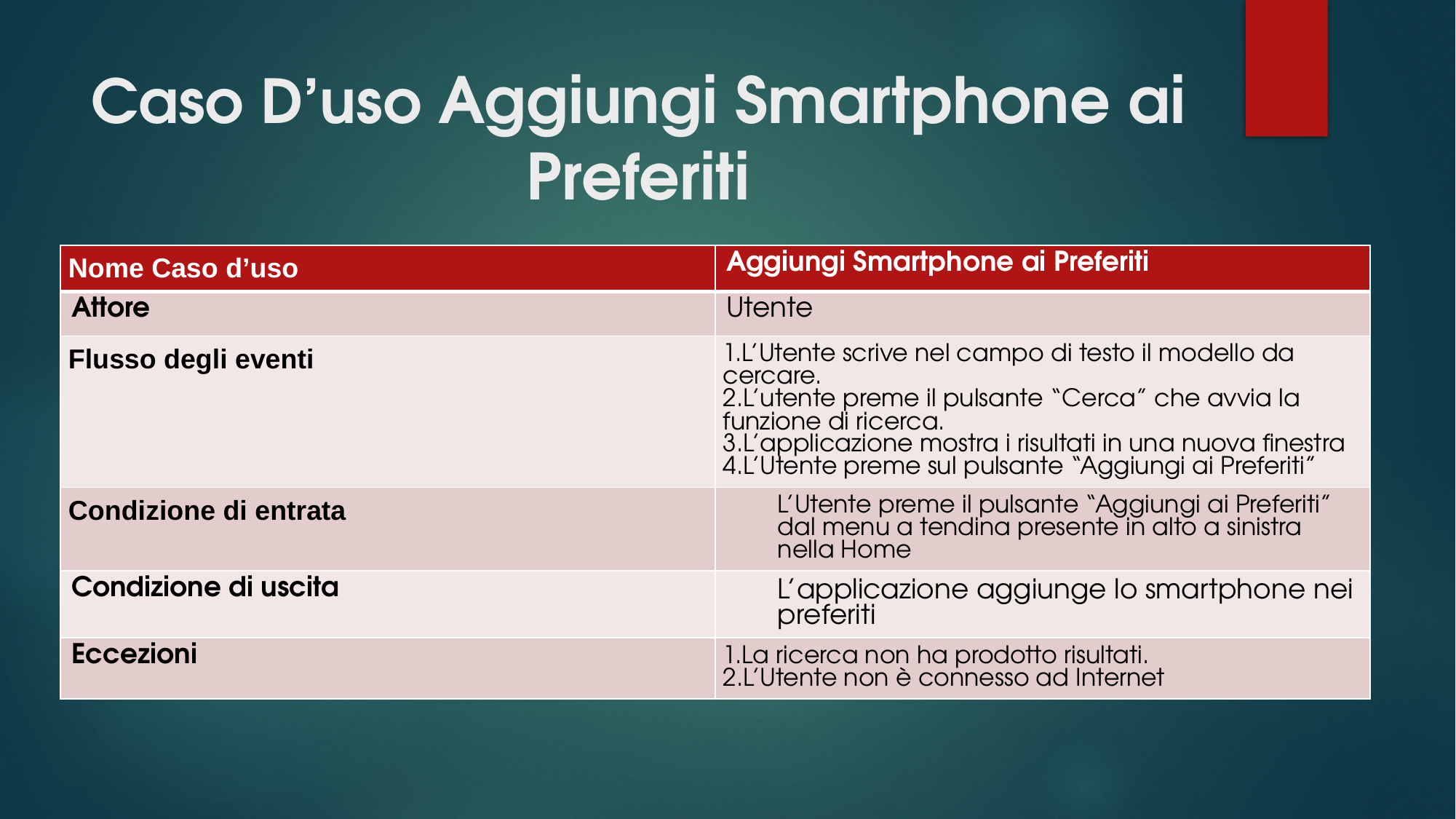

# Caso D’uso Aggiungi Smartphone ai Preferiti
| Nome Caso d’uso | Aggiungi Smartphone ai Preferiti |
| --- | --- |
| Attore | Utente |
| Flusso degli eventi | L’Utente scrive nel campo di testo il modello da cercare. L’utente preme il pulsante “Cerca” che avvia la funzione di ricerca. L’applicazione mostra i risultati in una nuova finestra L’Utente preme sul pulsante “Aggiungi ai Preferiti” |
| Condizione di entrata | L’Utente preme il pulsante “Aggiungi ai Preferiti” dal menu a tendina presente in alto a sinistra nella Home |
| Condizione di uscita | L’applicazione aggiunge lo smartphone nei preferiti |
| Eccezioni | La ricerca non ha prodotto risultati. L’Utente non è connesso ad Internet |